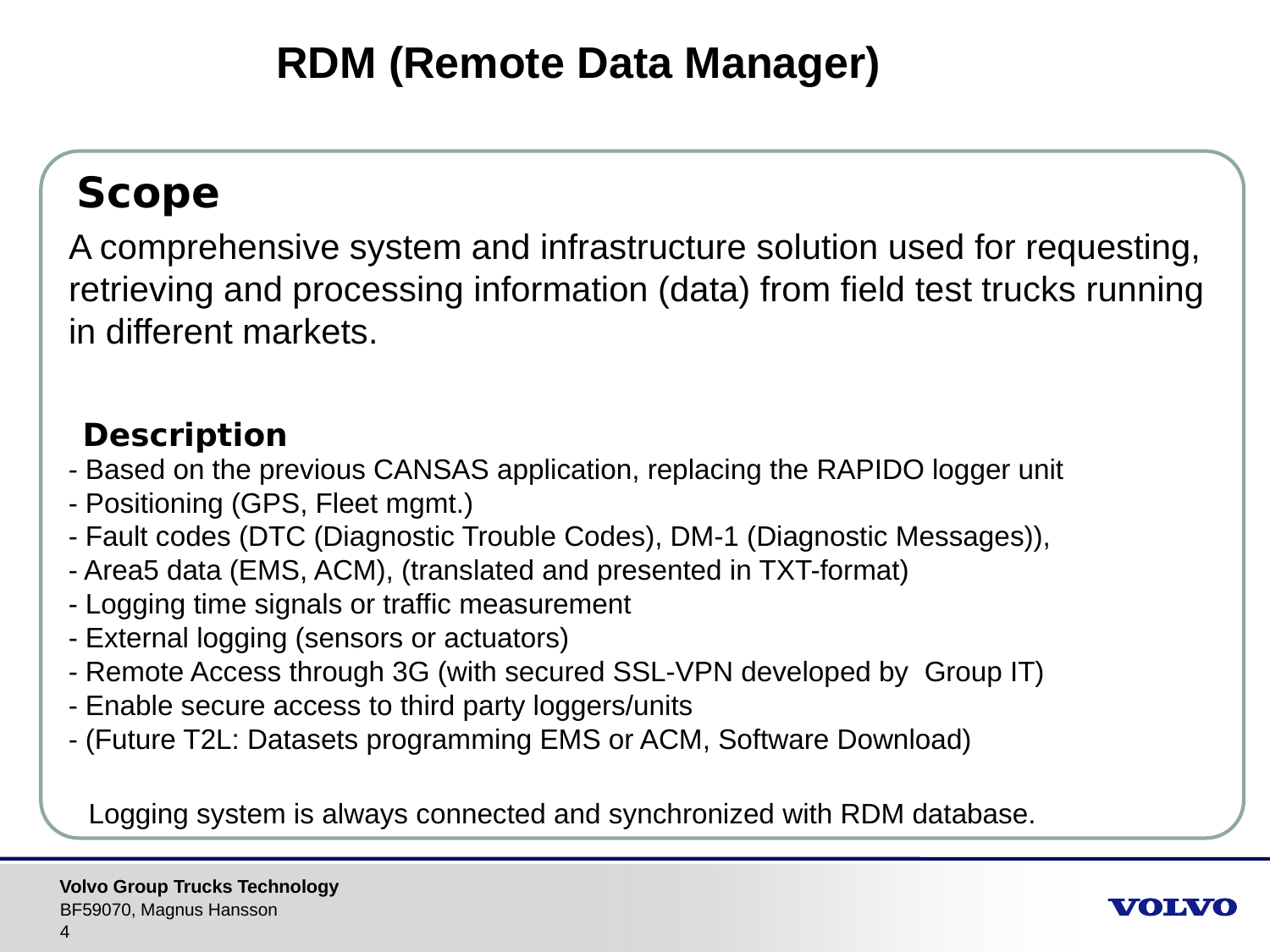

RDM (Remote Data Manager)

Scope
A comprehensive system and infrastructure solution used for requesting, retrieving and processing information (data) from field test trucks running in different markets.

Description
- Based on the previous CANSAS application, replacing the RAPIDO logger unit
- Positioning (GPS, Fleet mgmt.)
- Fault codes (DTC (Diagnostic Trouble Codes), DM-1 (Diagnostic Messages)),
- Area5 data (EMS, ACM), (translated and presented in TXT-format)
- Logging time signals or traffic measurement
- External logging (sensors or actuators)
- Remote Access through 3G (with secured SSL-VPN developed by  Group IT)
- Enable secure access to third party loggers/units
- (Future T2L: Datasets programming EMS or ACM, Software Download)
Logging system is always connected and synchronized with RDM database.
BF59070, Magnus Hansson
4